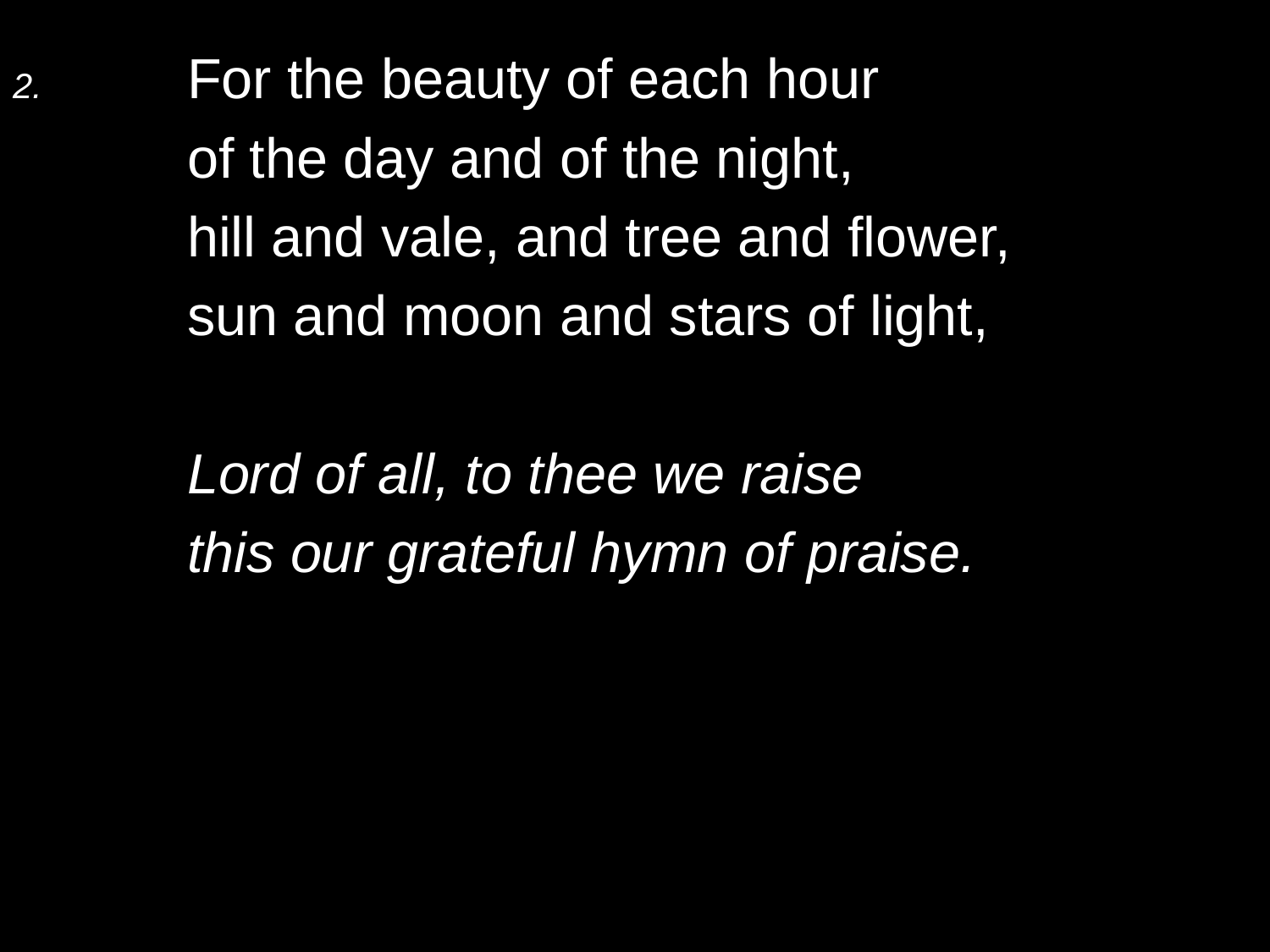

2.	For the beauty of each hour
	of the day and of the night,
	hill and vale, and tree and flower,
	sun and moon and stars of light,

	Lord of all, to thee we raise
	this our grateful hymn of praise.